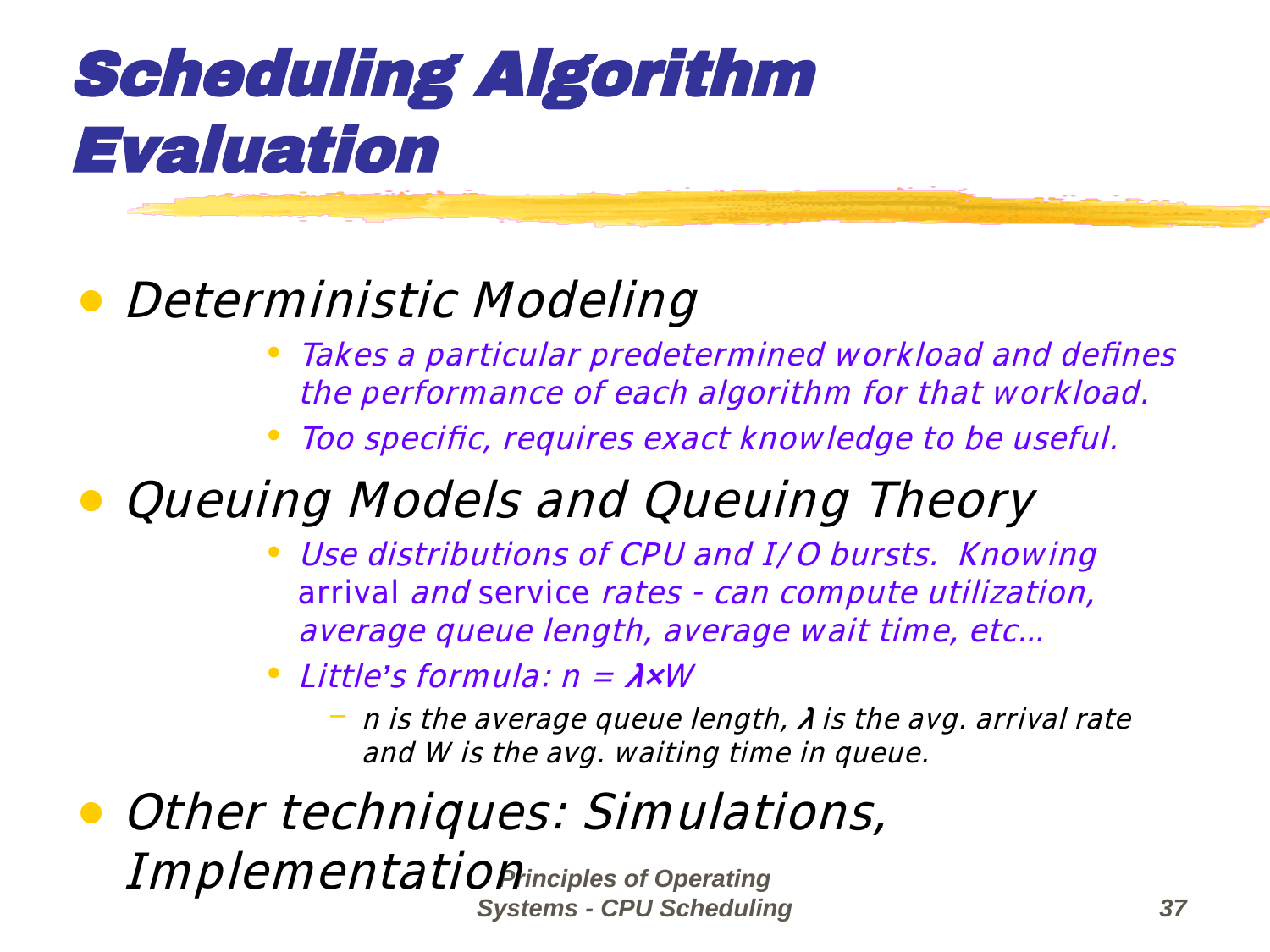

Scheduling Algorithm Evaluation
Deterministic Modeling
Takes a particular predetermined workload and defines the performance of each algorithm for that workload.
Too specific, requires exact knowledge to be useful.
Queuing Models and Queuing Theory
Use distributions of CPU and I/O bursts.  Knowing arrival and service rates - can compute utilization, average queue length, average wait time, etc…
Little’s formula: n = λ×W
n is the average queue length, λ is the avg. arrival rate and W is the avg. waiting time in queue.
Other techniques: Simulations, Implementation
Principles of Operating Systems - CPU Scheduling
37